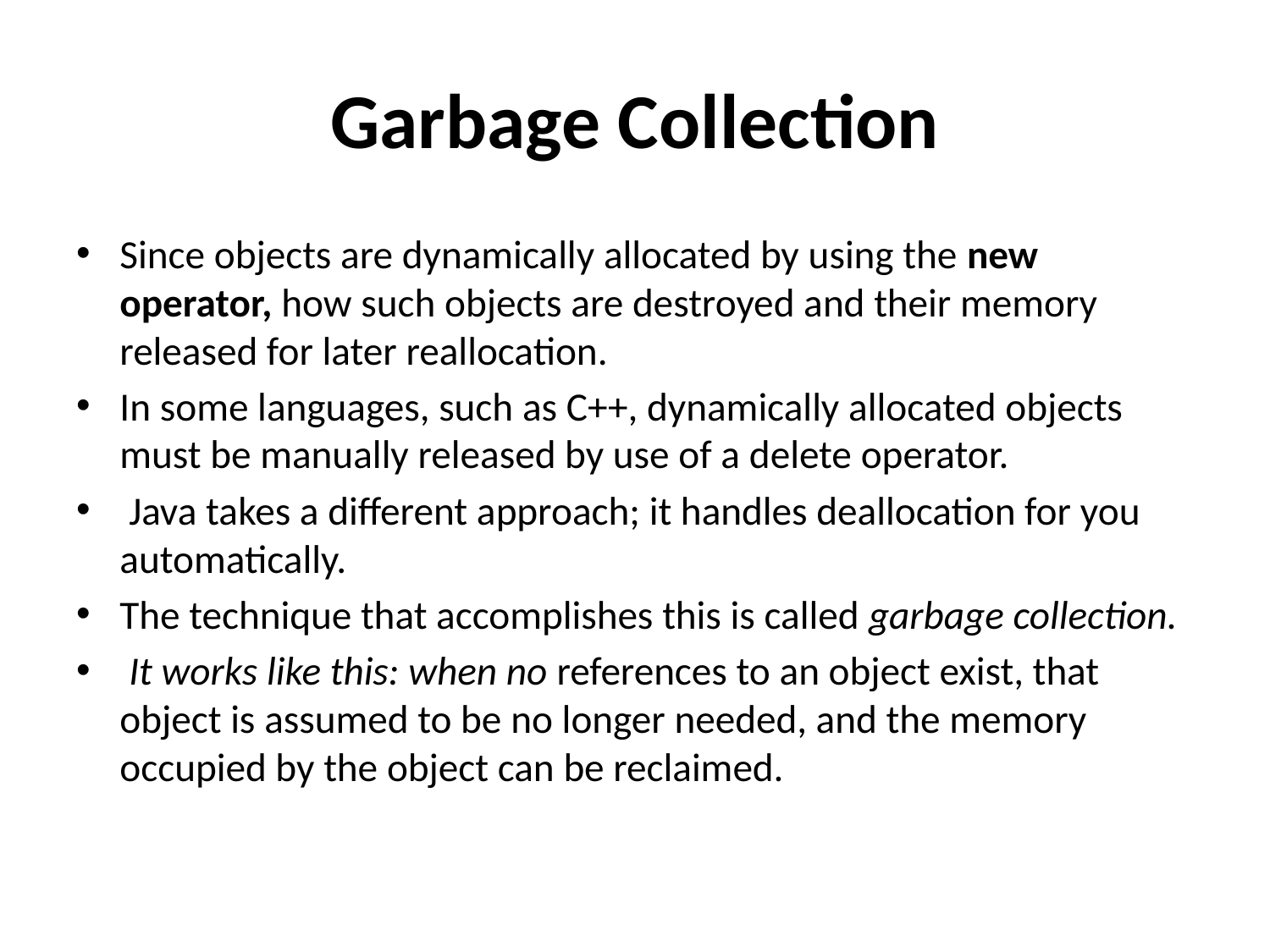

# Garbage Collection
Since objects are dynamically allocated by using the new operator, how such objects are destroyed and their memory released for later reallocation.
In some languages, such as C++, dynamically allocated objects must be manually released by use of a delete operator.
 Java takes a different approach; it handles deallocation for you automatically.
The technique that accomplishes this is called garbage collection.
 It works like this: when no references to an object exist, that object is assumed to be no longer needed, and the memory occupied by the object can be reclaimed.